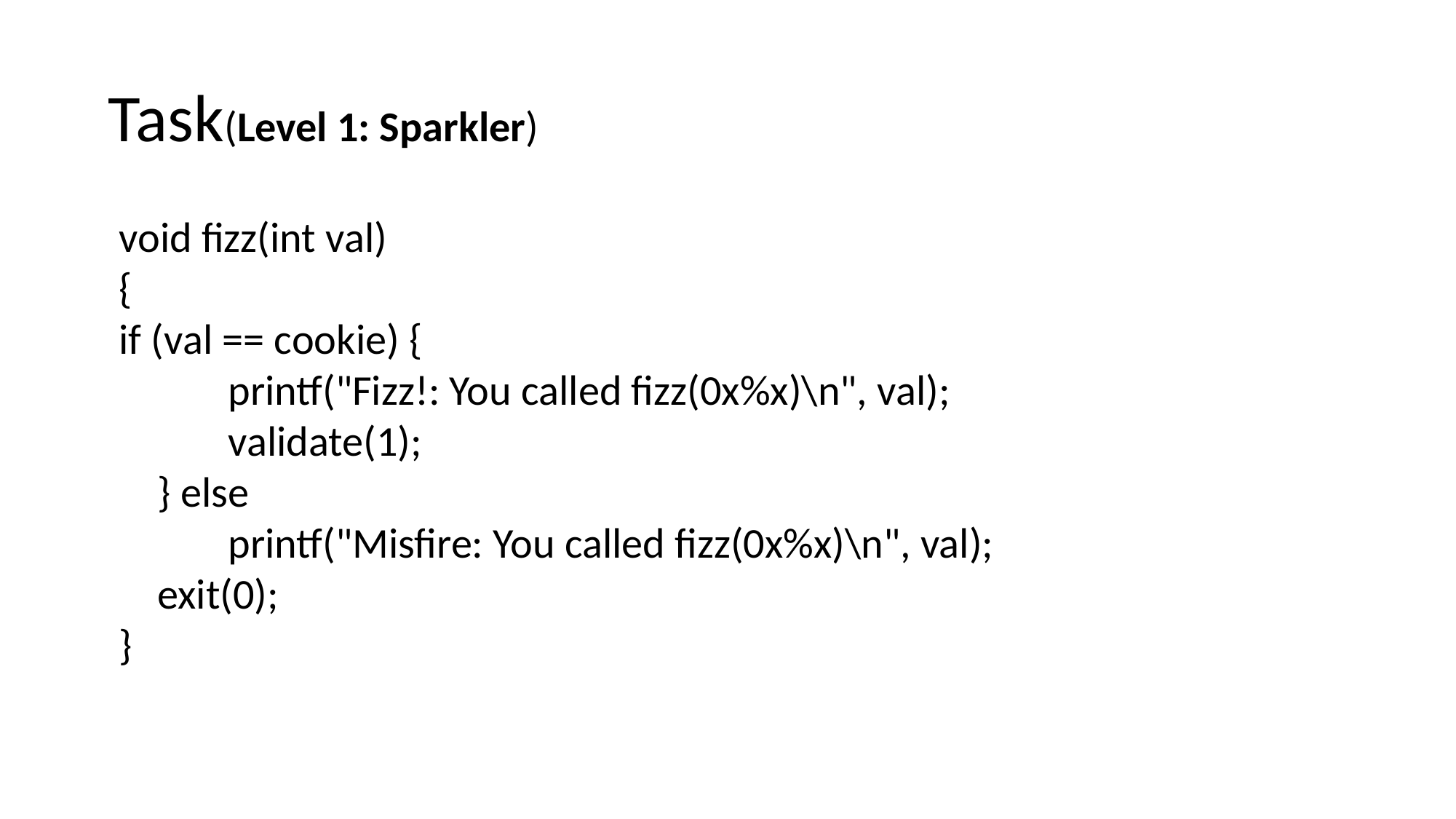

Task(Level 1: Sparkler)
void fizz(int val)
{
if (val == cookie) {
	printf("Fizz!: You called fizz(0x%x)\n", val);
	validate(1);
    } else
	printf("Misfire: You called fizz(0x%x)\n", val);
    exit(0);
}